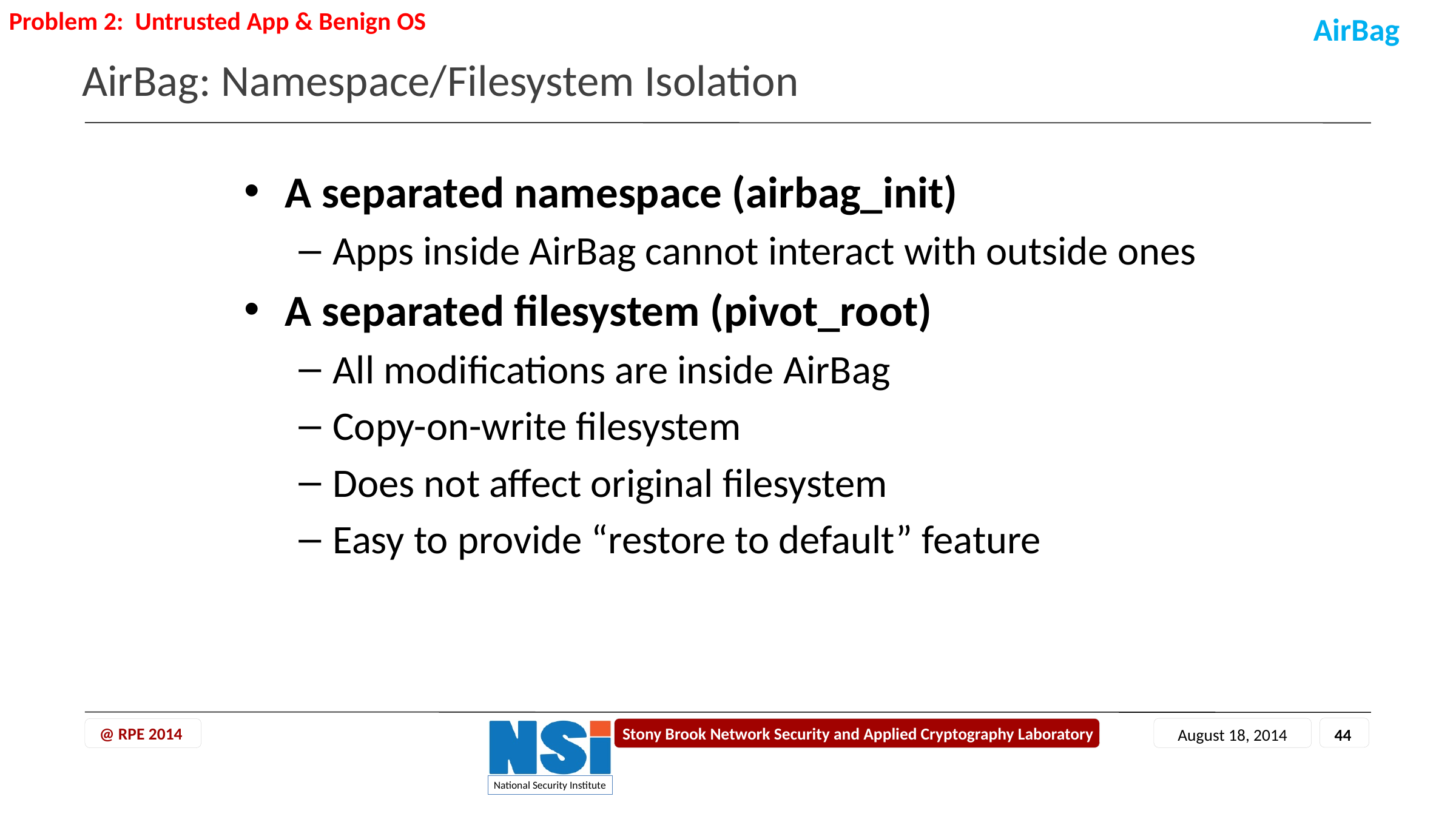

Problem 2:  Untrusted App & Benign OS
AirBag
# AirBag: Namespace/Filesystem Isolation
A separated namespace (airbag_init)
Apps inside AirBag cannot interact with outside ones
A separated filesystem (pivot_root)
All modifications are inside AirBag
Copy-on-write filesystem
Does not affect original filesystem
Easy to provide “restore to default” feature